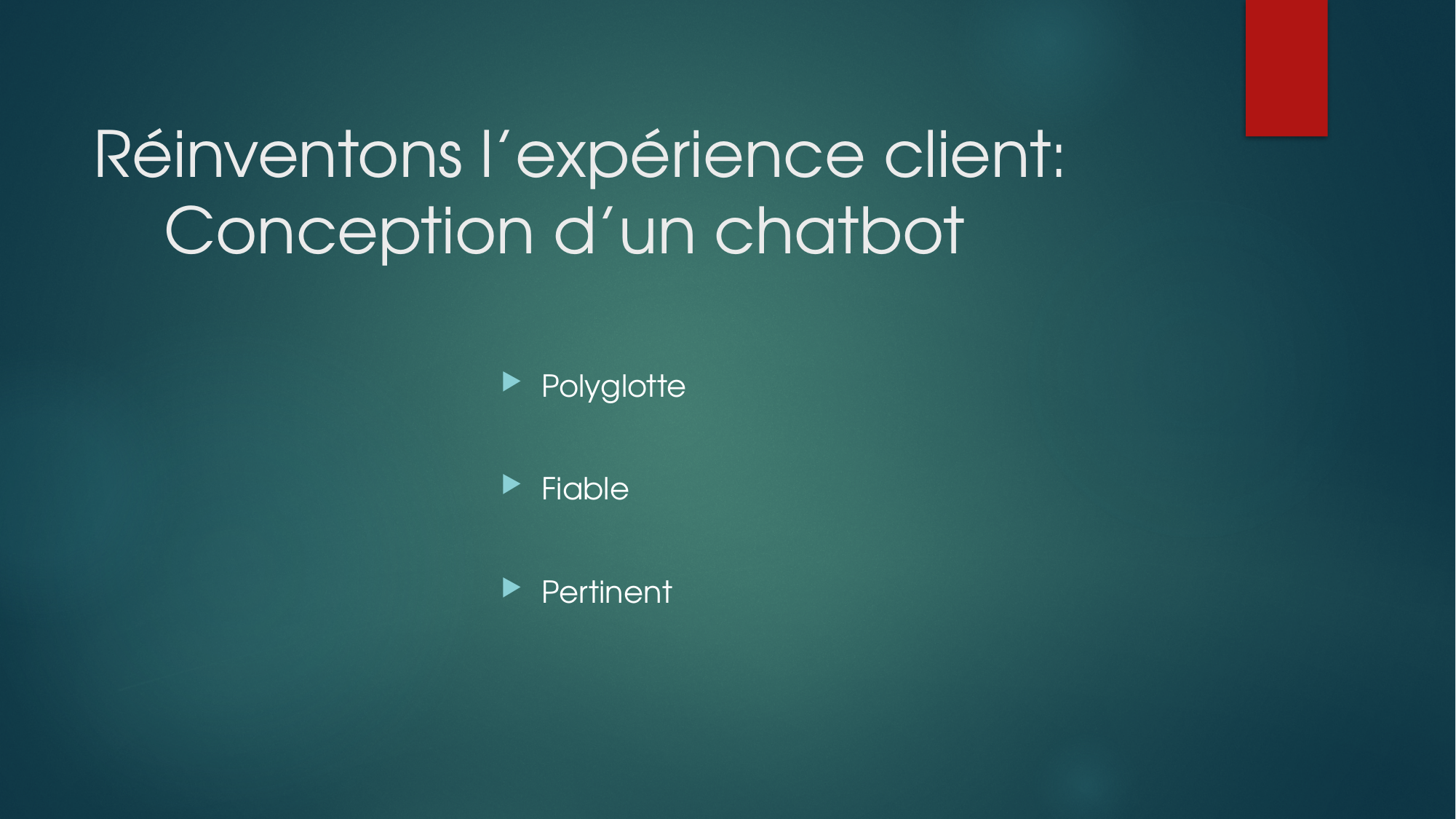

# Réinventons l’expérience client: Conception d’un chatbot
Polyglotte

Fiable

Pertinent